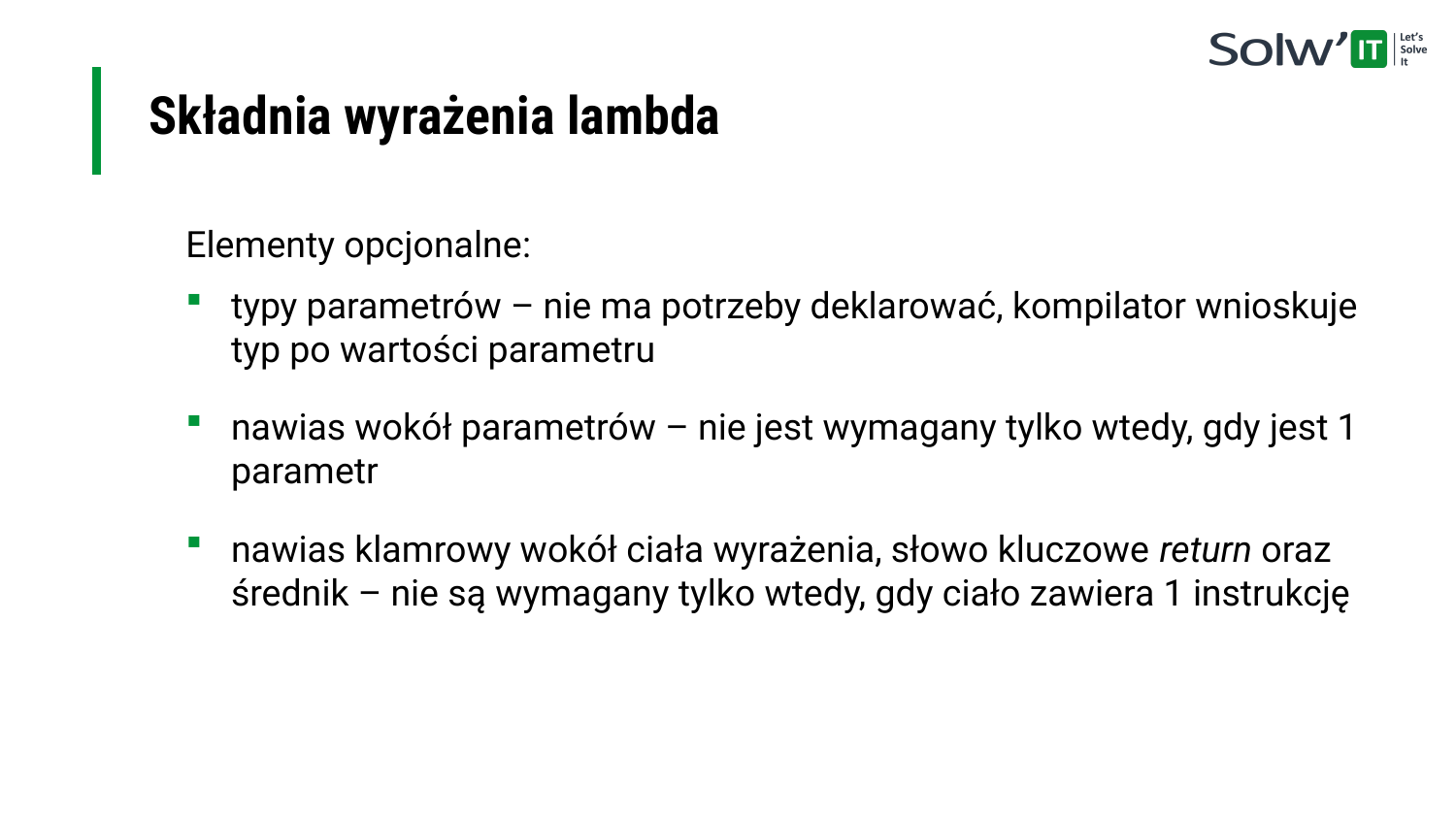

Składnia wyrażenia lambda
Elementy opcjonalne:
typy parametrów – nie ma potrzeby deklarować, kompilator wnioskuje typ po wartości parametru
nawias wokół parametrów – nie jest wymagany tylko wtedy, gdy jest 1 parametr
nawias klamrowy wokół ciała wyrażenia, słowo kluczowe return oraz średnik – nie są wymagany tylko wtedy, gdy ciało zawiera 1 instrukcję